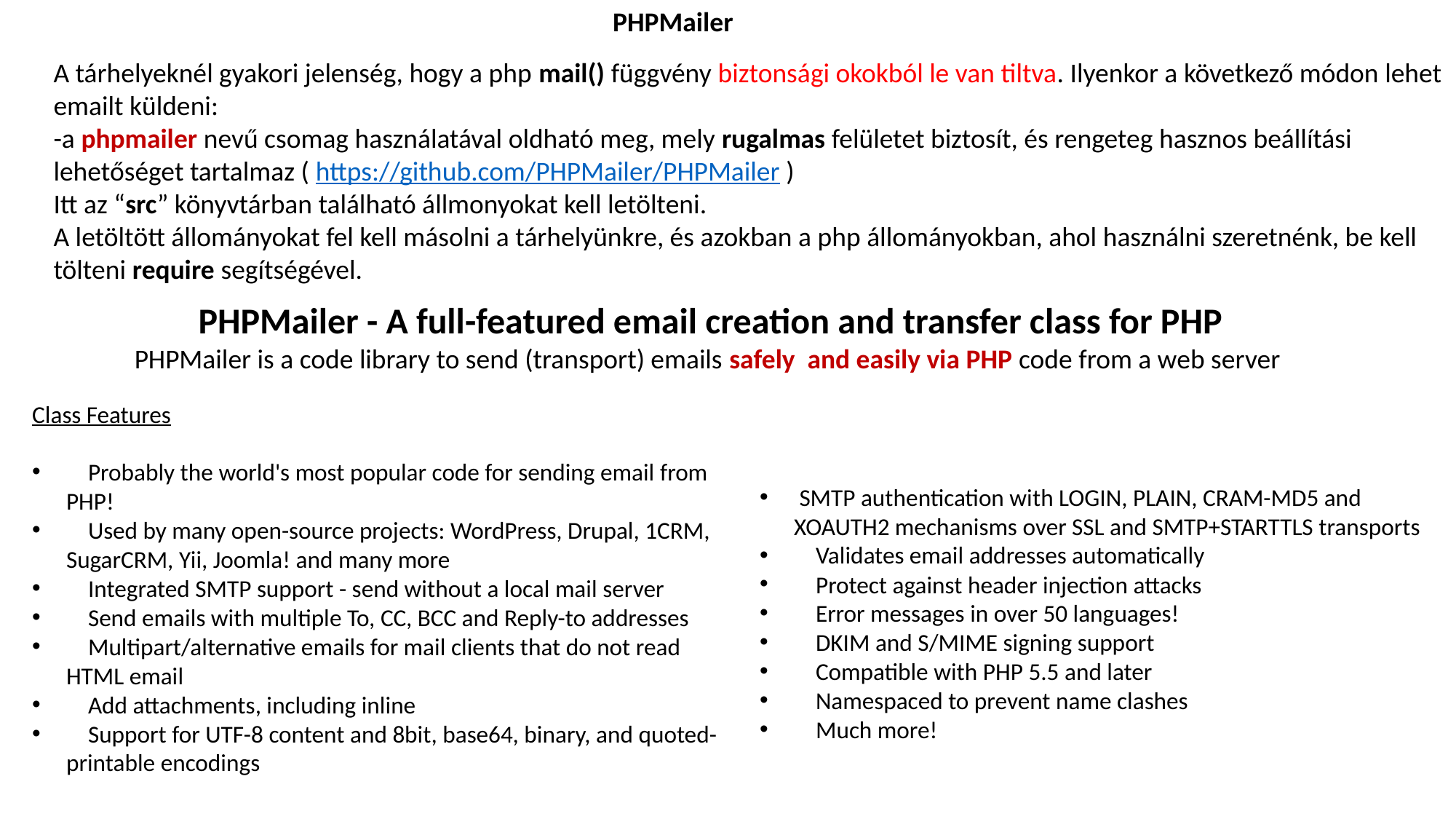

PHPMailer
A tárhelyeknél gyakori jelenség, hogy a php mail() függvény biztonsági okokból le van tiltva. Ilyenkor a következő módon lehet emailt küldeni:
-a phpmailer nevű csomag használatával oldható meg, mely rugalmas felületet biztosít, és rengeteg hasznos beállítási lehetőséget tartalmaz ( https://github.com/PHPMailer/PHPMailer )
Itt az “src” könyvtárban található állmonyokat kell letölteni.
A letöltött állományokat fel kell másolni a tárhelyünkre, és azokban a php állományokban, ahol használni szeretnénk, be kell tölteni require segítségével.
PHPMailer - A full-featured email creation and transfer class for PHP
PHPMailer is a code library to send (transport) emails safely  and easily via PHP code from a web server
Class Features

    Probably the world's most popular code for sending email from PHP!
    Used by many open-source projects: WordPress, Drupal, 1CRM, SugarCRM, Yii, Joomla! and many more
    Integrated SMTP support - send without a local mail server
    Send emails with multiple To, CC, BCC and Reply-to addresses
    Multipart/alternative emails for mail clients that do not read HTML email
    Add attachments, including inline
    Support for UTF-8 content and 8bit, base64, binary, and quoted-printable encodings
 SMTP authentication with LOGIN, PLAIN, CRAM-MD5 and XOAUTH2 mechanisms over SSL and SMTP+STARTTLS transports
    Validates email addresses automatically
    Protect against header injection attacks
    Error messages in over 50 languages!
    DKIM and S/MIME signing support
    Compatible with PHP 5.5 and later
    Namespaced to prevent name clashes
    Much more!